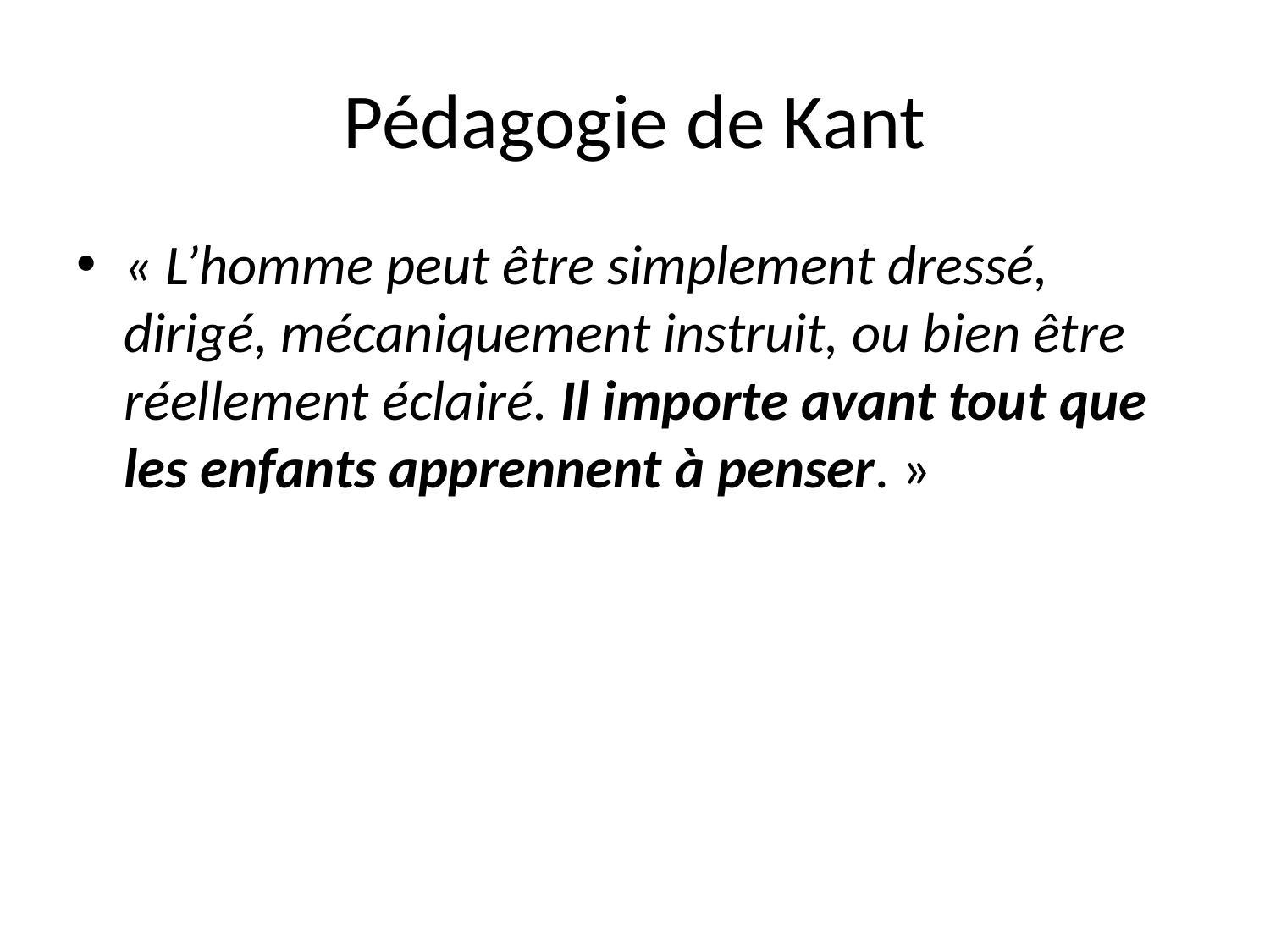

# Pédagogie de Kant
« L’homme peut être simplement dressé, dirigé, mécaniquement instruit, ou bien être réellement éclairé. Il importe avant tout que les enfants apprennent à penser. »